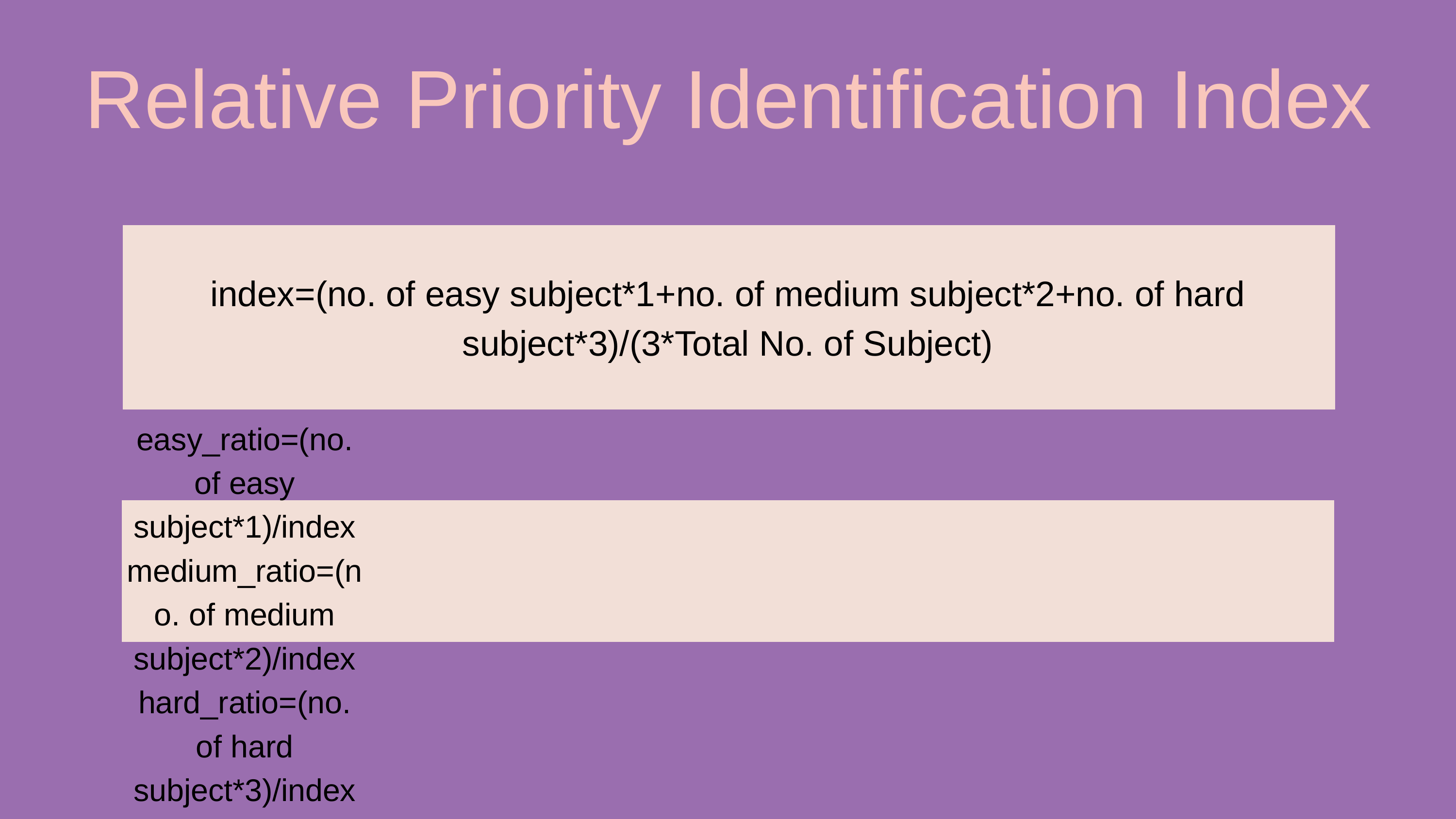

Relative Priority Identification Index

index=(no. of easy subject*1+no. of medium subject*2+no. of hard subject*3)/(3*Total No. of Subject)

easy_ratio=(no. of easy subject*1)/index
medium_ratio=(no. of medium subject*2)/index
hard_ratio=(no. of hard subject*3)/index